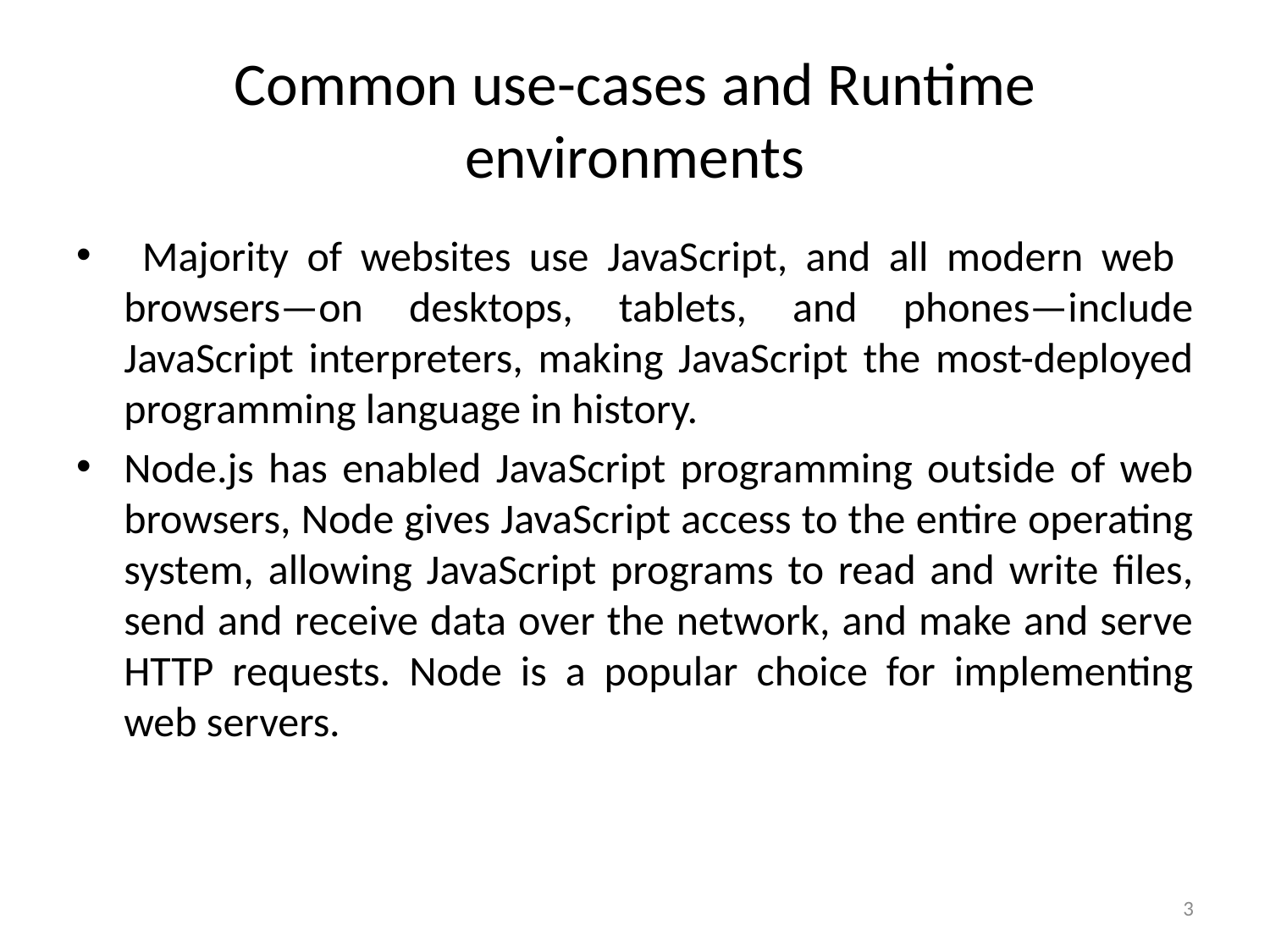

# Common use-cases and Runtime environments
 Majority of websites use JavaScript, and all modern web  browsers—on desktops, tablets, and phones—include JavaScript interpreters, making JavaScript the most-deployed programming language in history.
Node.js has enabled JavaScript programming outside of web browsers, Node gives JavaScript access to the entire operating system, allowing JavaScript programs to read and write files, send and receive data over the network, and make and serve HTTP requests. Node is a popular choice for implementing web servers.

3